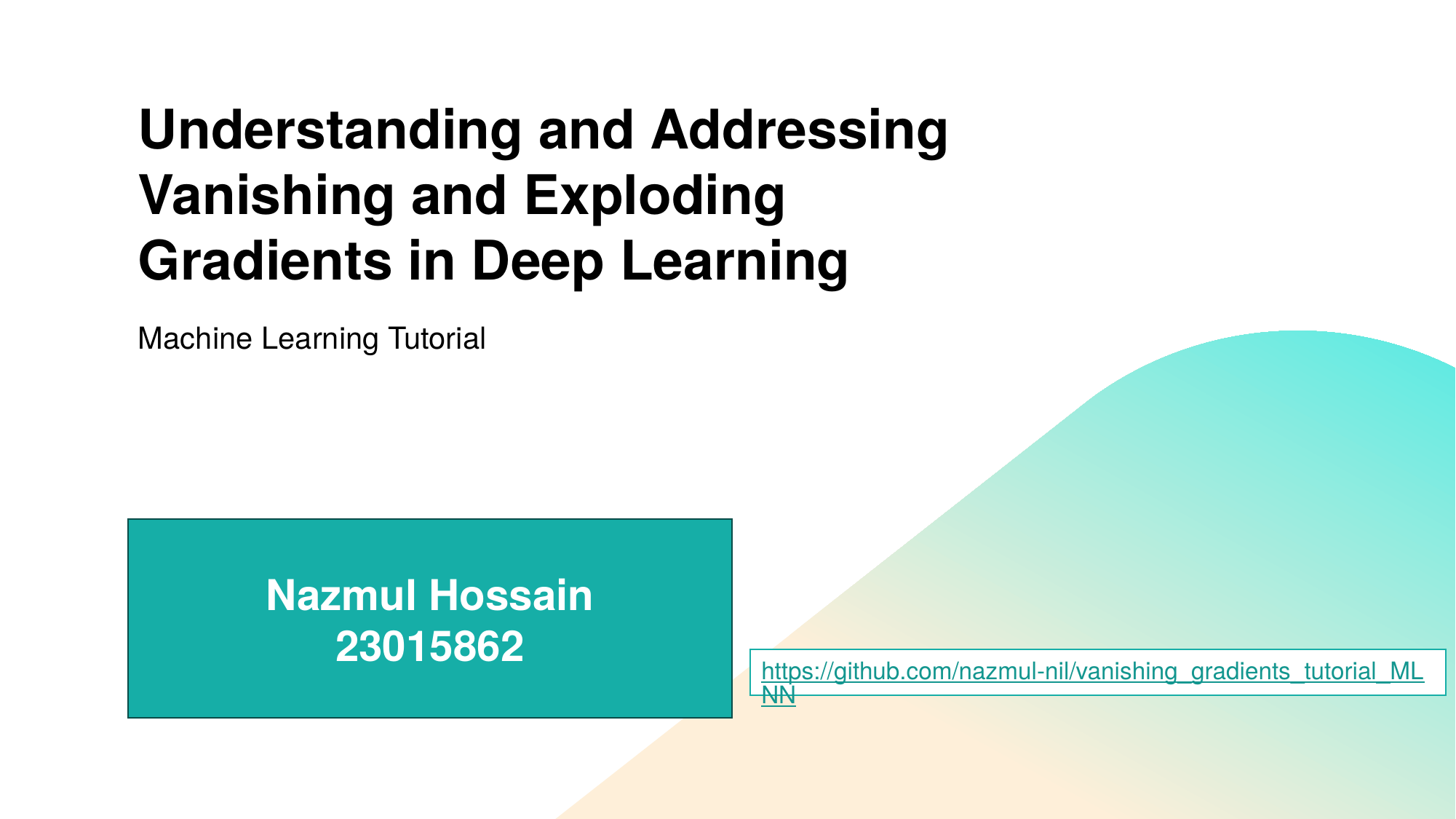

# Understanding and Addressing Vanishing and Exploding Gradients in Deep Learning
Machine Learning Tutorial

Nazmul Hossain
23015862
https://github.com/nazmul-nil/vanishing_gradients_tutorial_MLNN